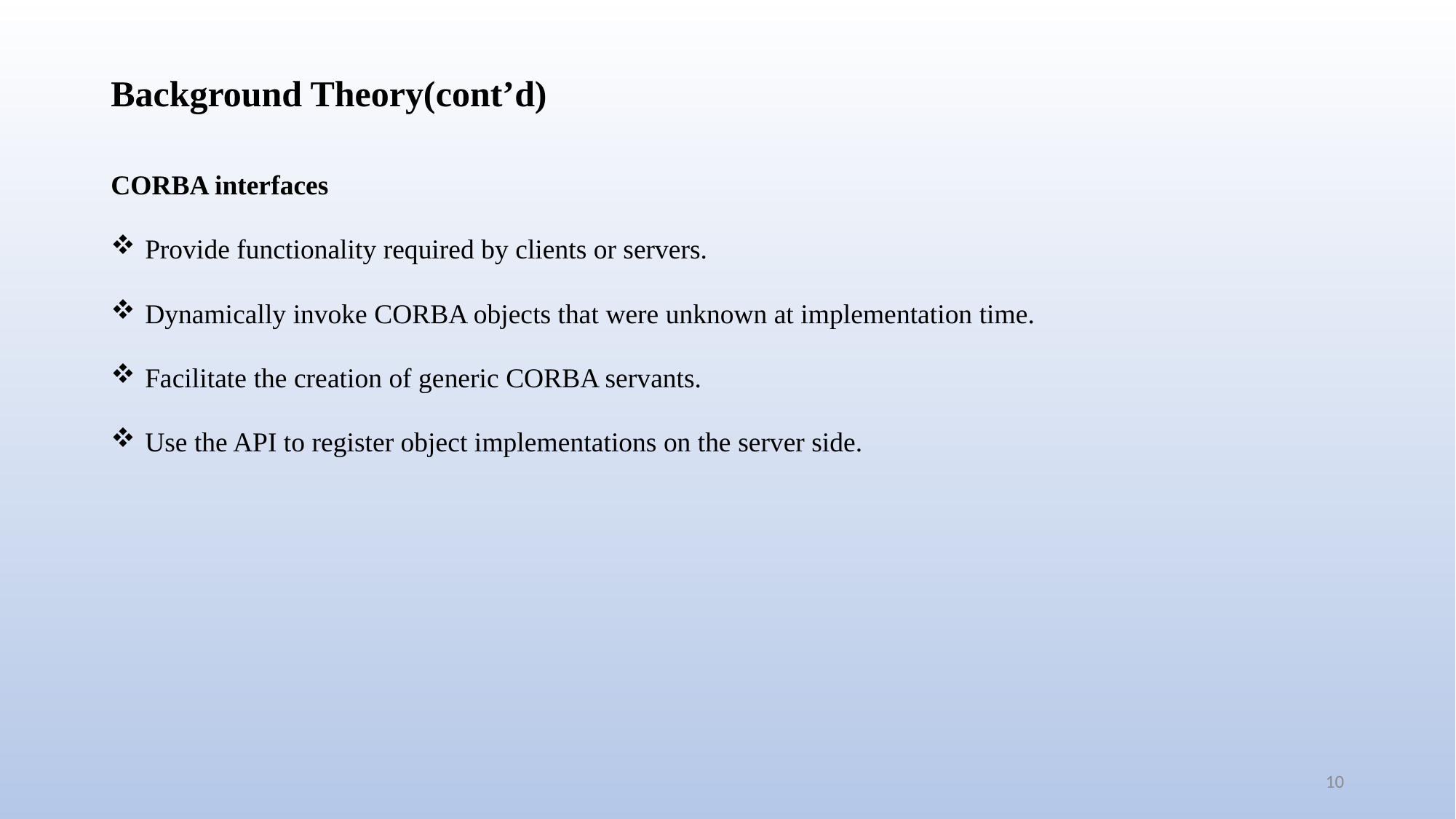

# Background Theory(cont’d)
CORBA interfaces
Provide functionality required by clients or servers.
Dynamically invoke CORBA objects that were unknown at implementation time.
Facilitate the creation of generic CORBA servants.
Use the API to register object implementations on the server side.

10